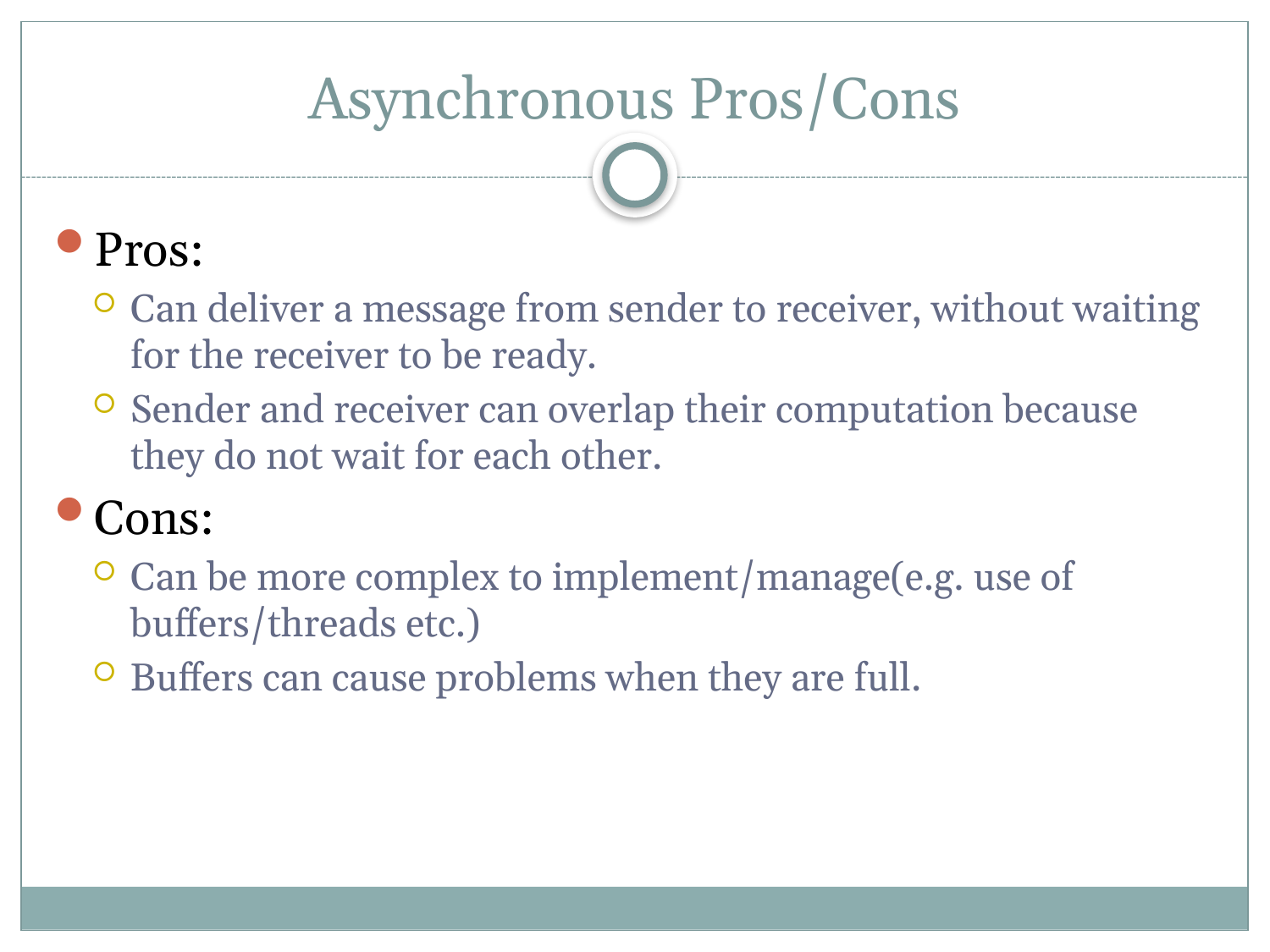

# Asynchronous Pros/Cons
Pros:
Can deliver a message from sender to receiver, without waiting for the receiver to be ready.
Sender and receiver can overlap their computation because they do not wait for each other.
Cons:
Can be more complex to implement/manage(e.g. use of buffers/threads etc.)
Buffers can cause problems when they are full.